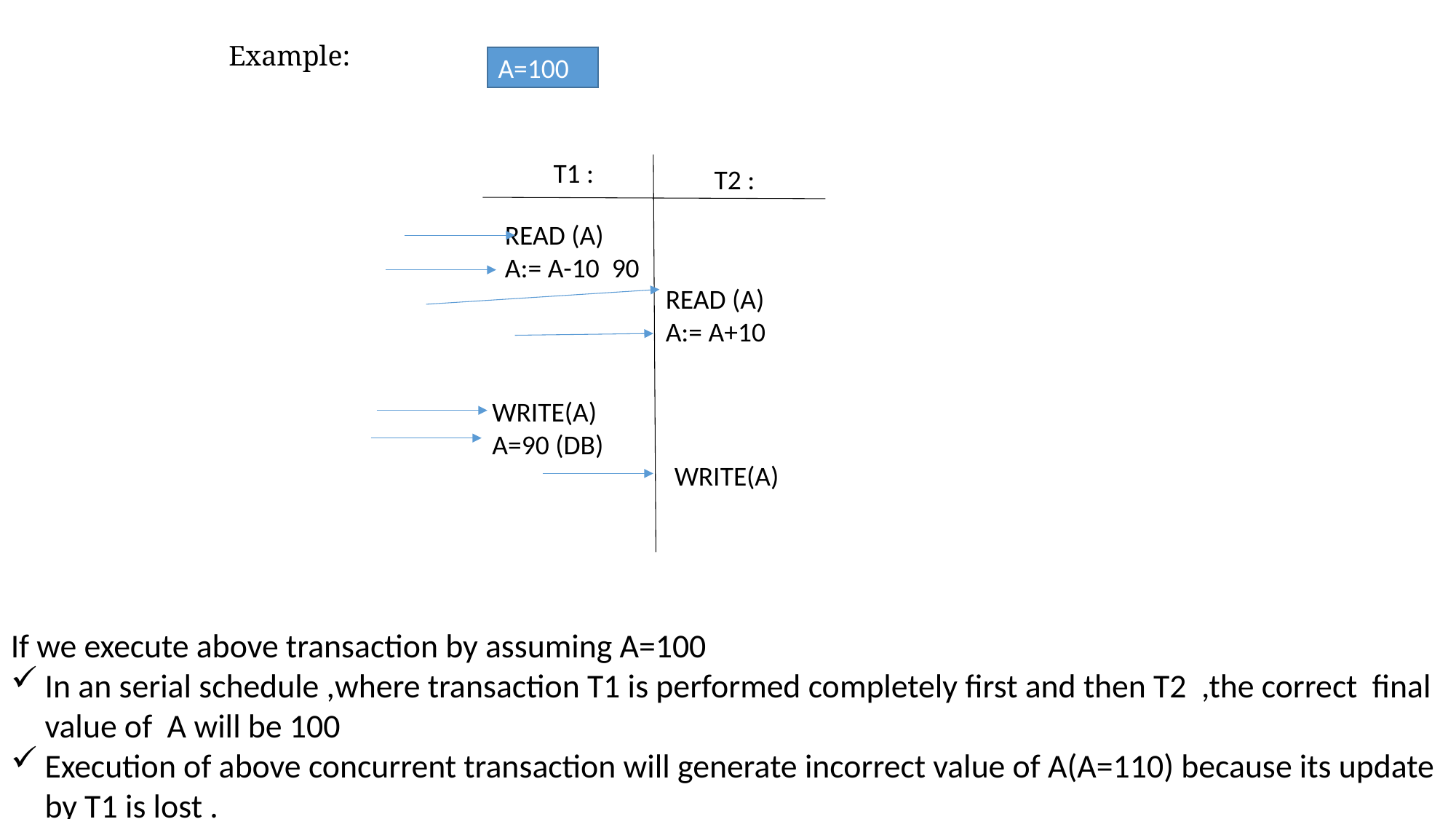

Example:
A=100
T1 :
T2 :
READ (A)
A:= A-10  90
READ (A)
A:= A+10
WRITE(A)
A=90 (DB)

WRITE(A)

If we execute above transaction by assuming A=100
In an serial schedule ,where transaction T1 is performed completely first and then T2  ,the correct  final value of  A will be 100
Execution of above concurrent transaction will generate incorrect value of A(A=110) because its update by T1 is lost .